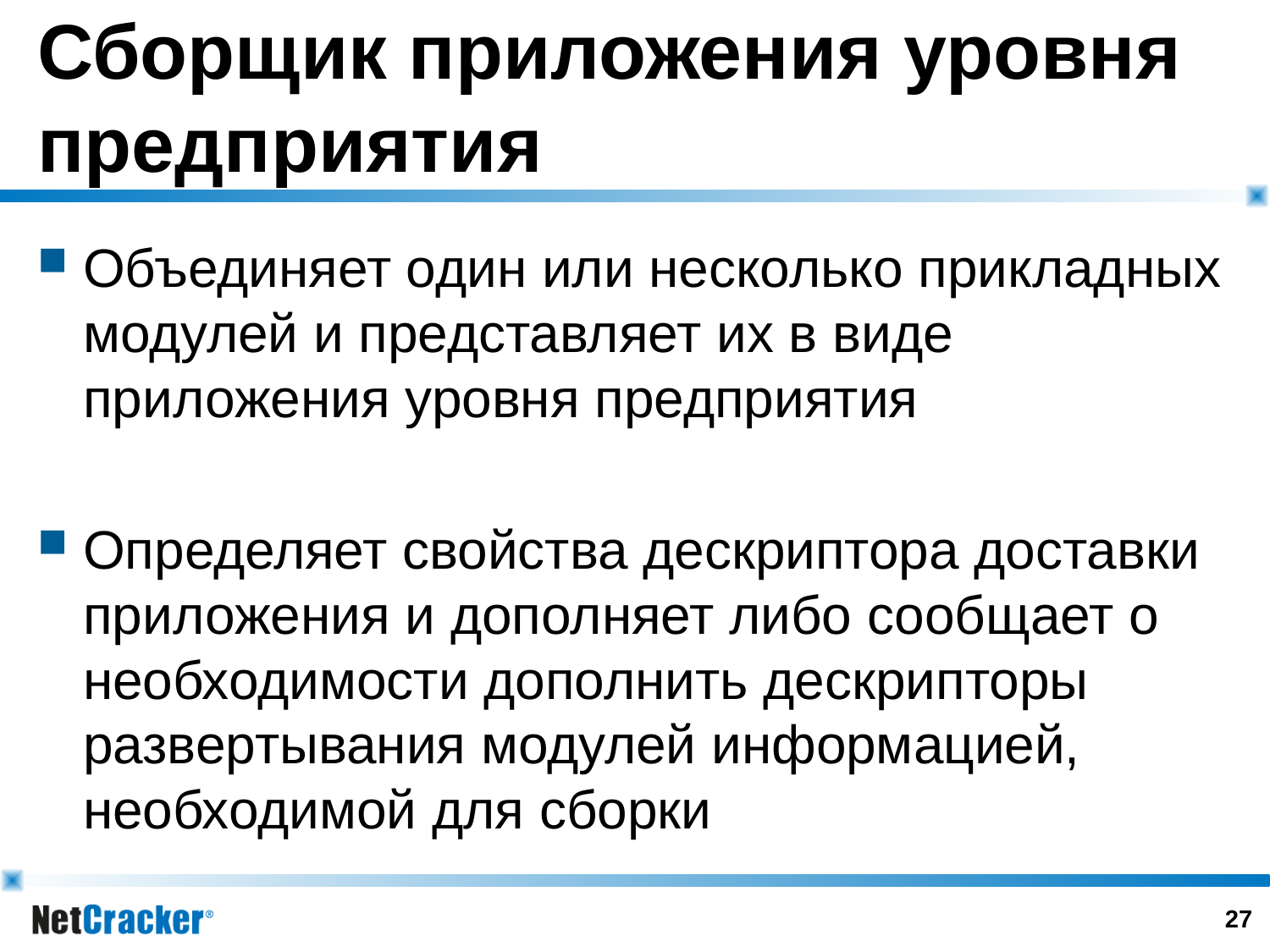

# Сборщик приложения уровня предприятия
Объединяет один или несколько прикладных модулей и представляет их в виде приложения уровня предприятия

Определяет свойства дескриптора доставки приложения и дополняет либо сообщает о необходимости дополнить дескрипторы развертывания модулей информацией, необходимой для сборки

27